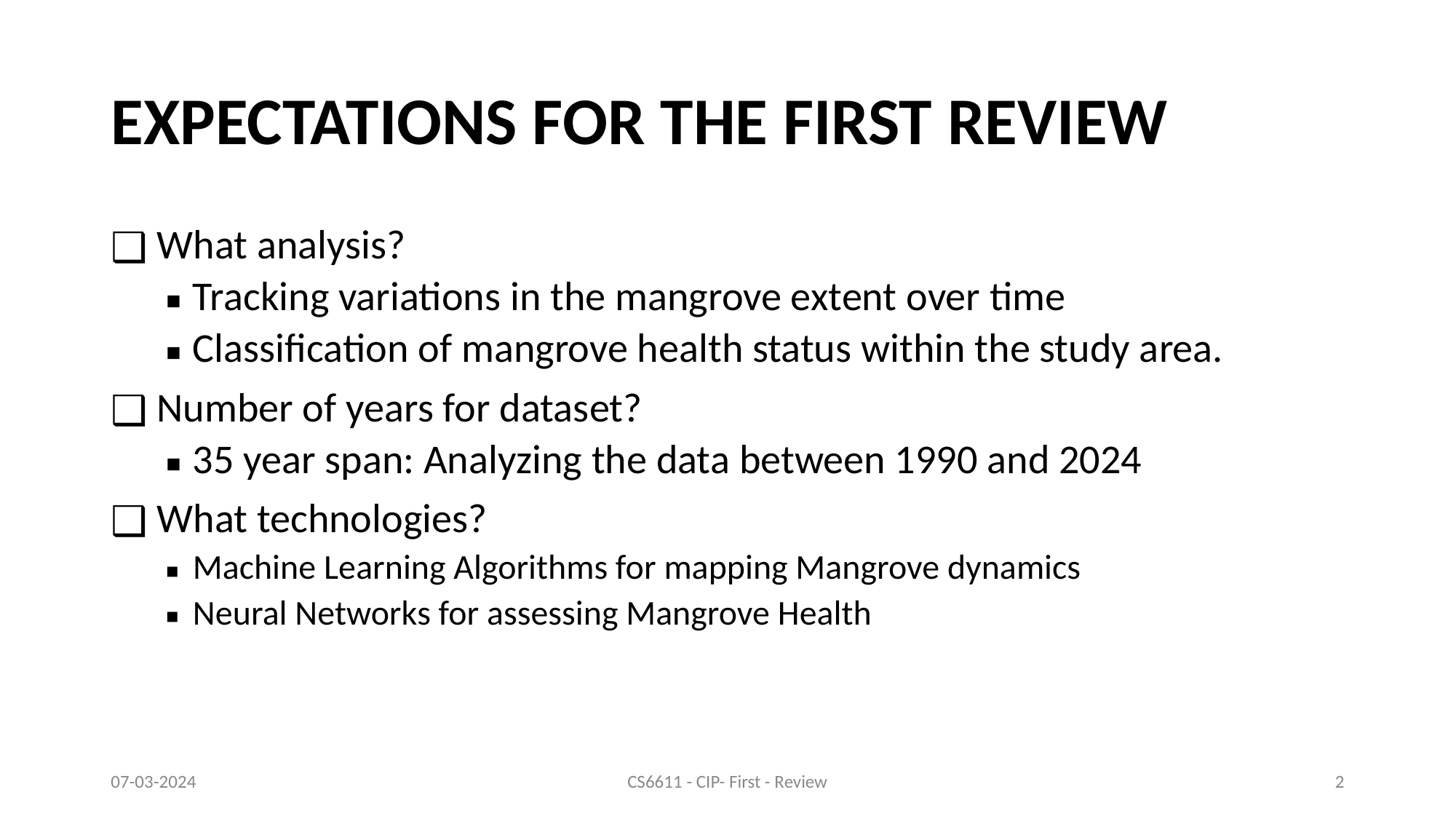

# EXPECTATIONS FOR THE FIRST REVIEW
 What analysis?
Tracking variations in the mangrove extent over time
Classification of mangrove health status within the study area.
 Number of years for dataset?
35 year span: Analyzing the data between 1990 and 2024
 What technologies?
Machine Learning Algorithms for mapping Mangrove dynamics
Neural Networks for assessing Mangrove Health

07-03-2024
CS6611 - CIP- First - Review
2